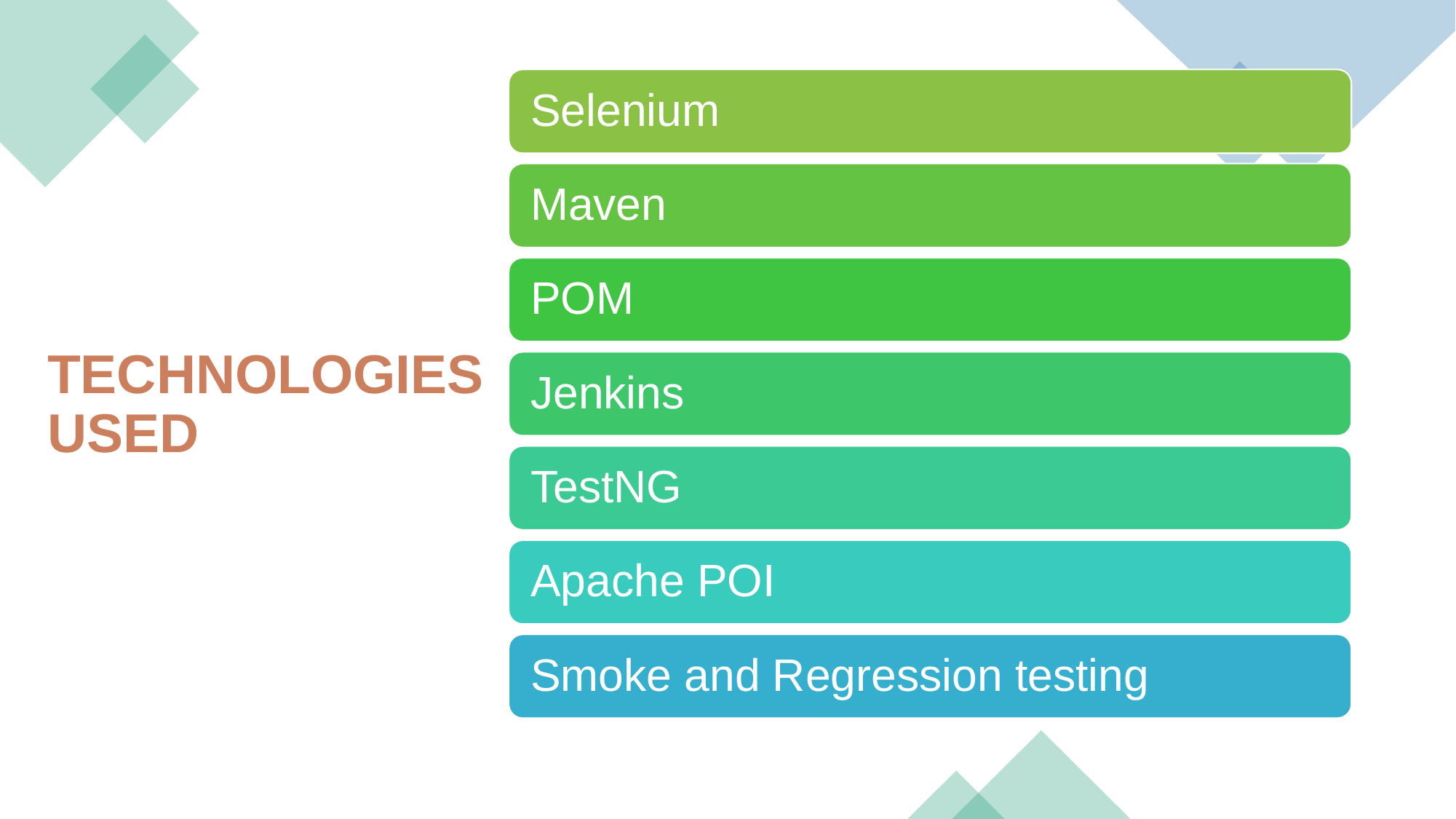

Selenium
Maven
POM
Jenkins
TestNG
Apache POI
Smoke and Regression testing
# TECHNOLOGIES USED